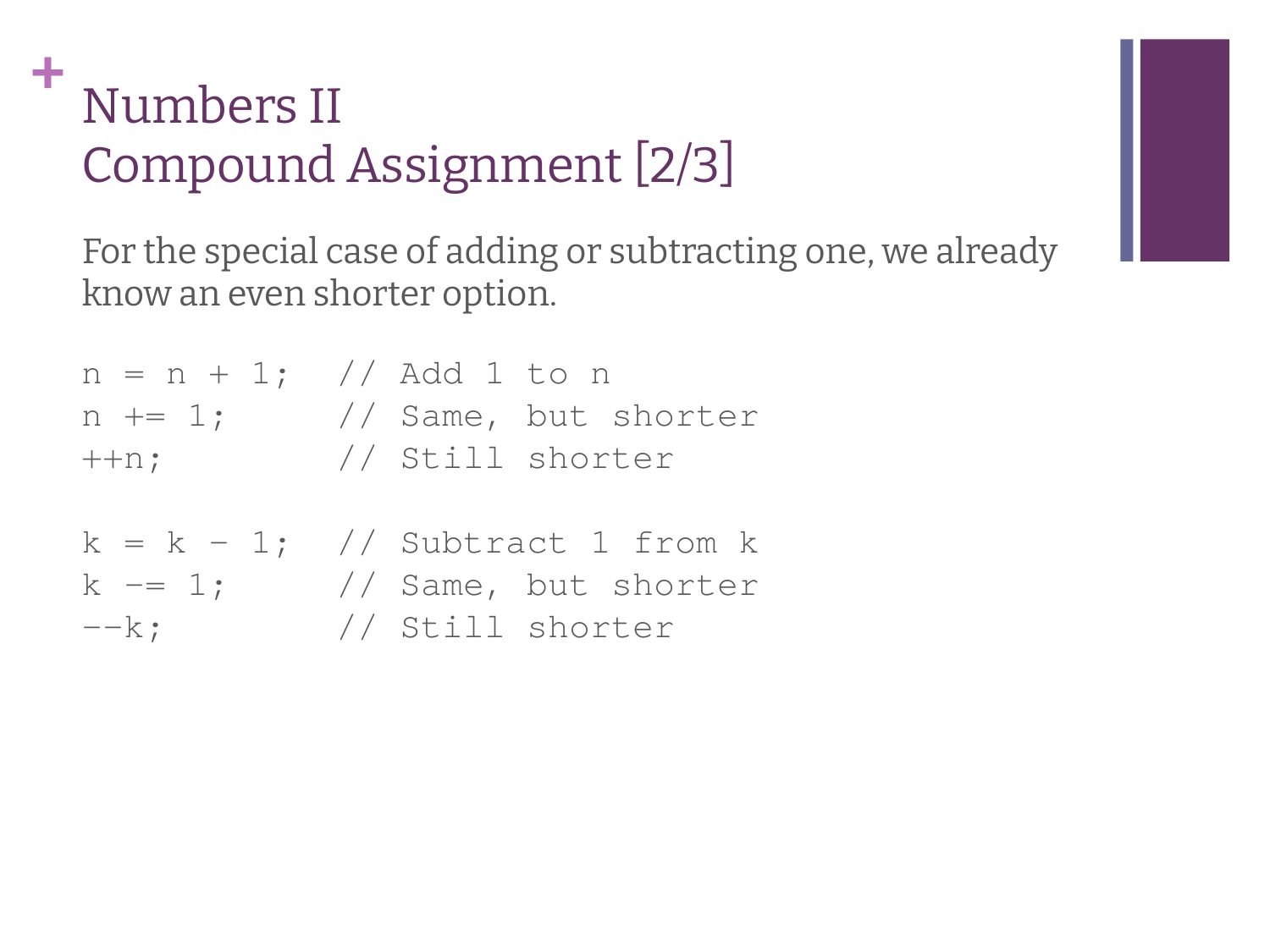

# Numbers II Compound Assignment [2/3]
For the special case of adding or subtracting one, we already know an even shorter option.
n = n + 1;  // Add 1 to n
n += 1;     // Same, but shorter
++n;        // Still shorter
k = k - 1;  // Subtract 1 from k
k -= 1;     // Same, but shorter
--k;        // Still shorter